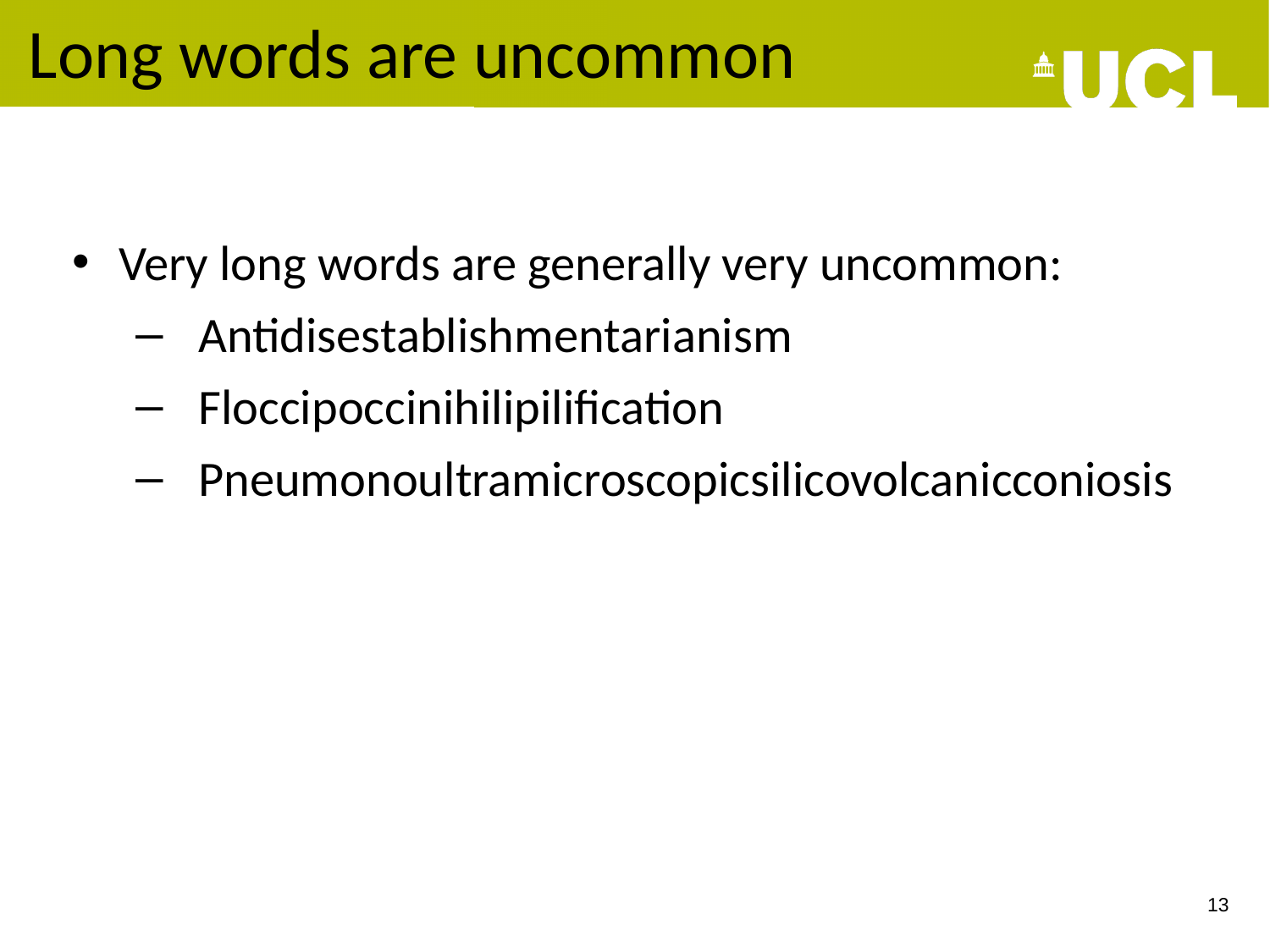

# Long words are uncommon
Very long words are generally very uncommon:
Antidisestablishmentarianism
Floccipoccinihilipilification
Pneumonoultramicroscopicsilicovolcanicconiosis

13